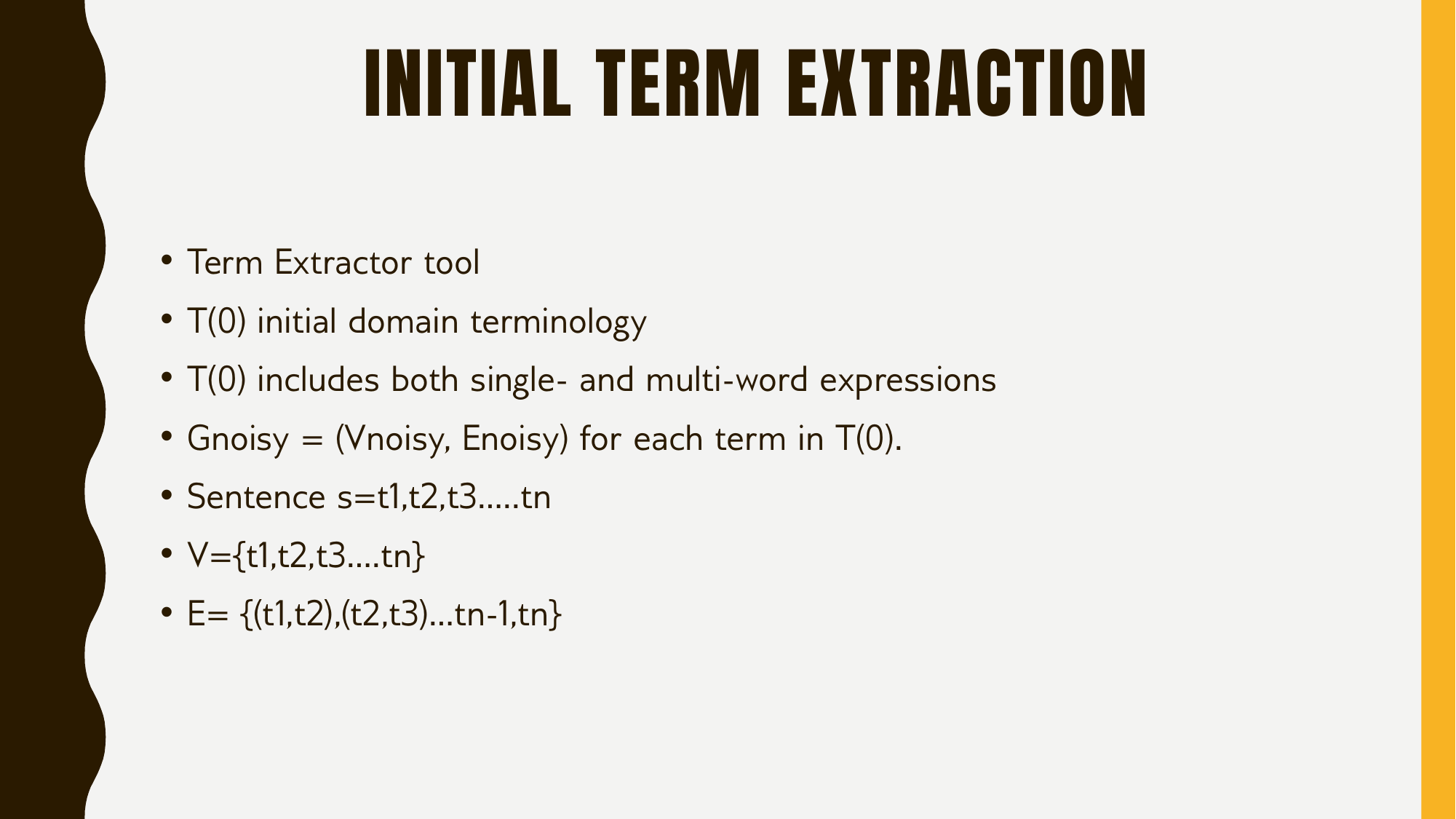

# Initial term extraction
Term Extractor tool
T(0) initial domain terminology
T(0) includes both single- and multi-word expressions
Gnoisy = (Vnoisy, Enoisy) for each term in T(0).
Sentence s=t1,t2,t3…..tn
V={t1,t2,t3….tn}
E= {(t1,t2),(t2,t3)…tn-1,tn}